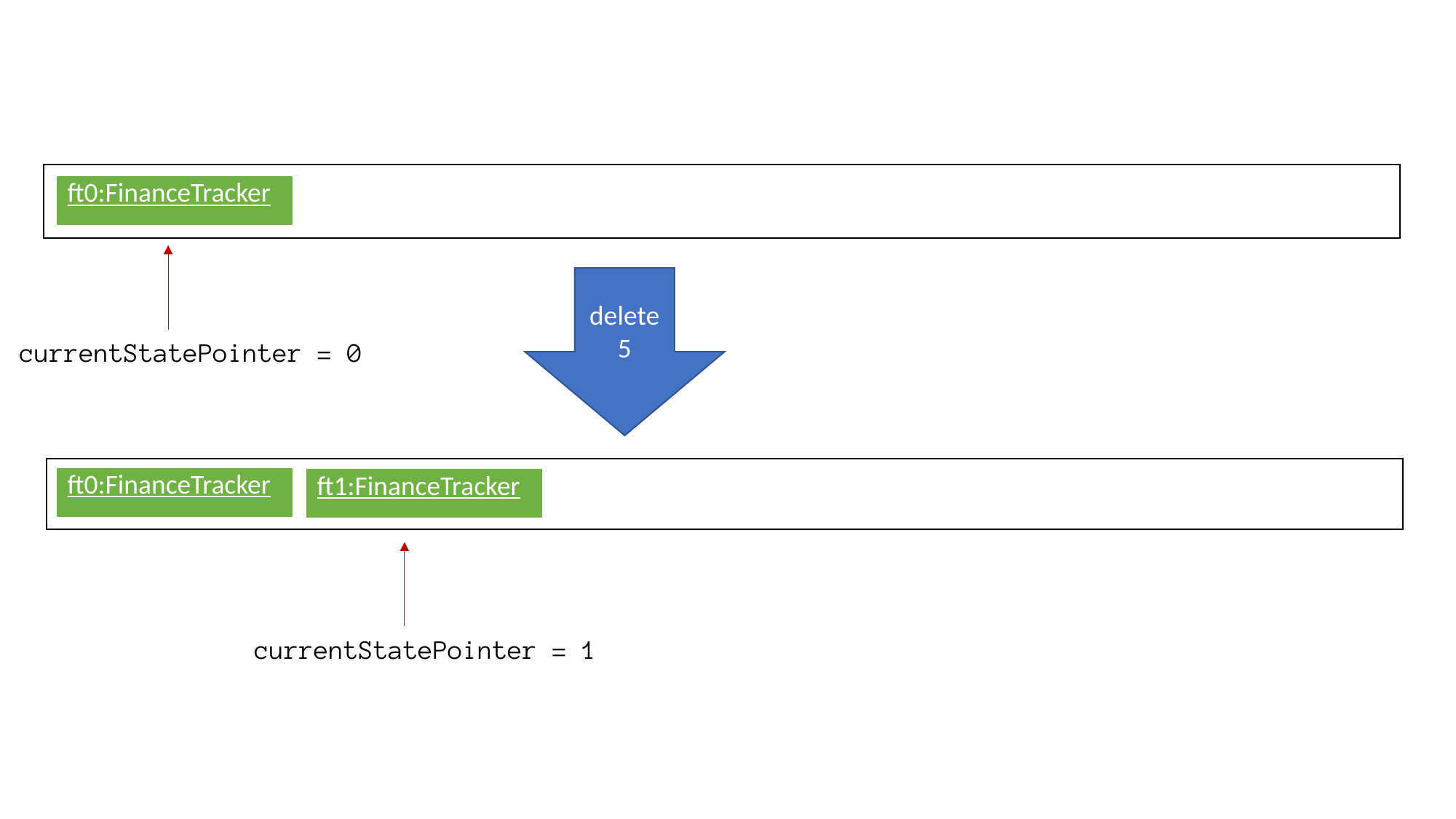

| ft0:FinanceTracker |
| --- |
delete 5
currentStatePointer = 0

| ft0:FinanceTracker |
| --- |
| ft1:FinanceTracker |
| --- |
currentStatePointer = 1